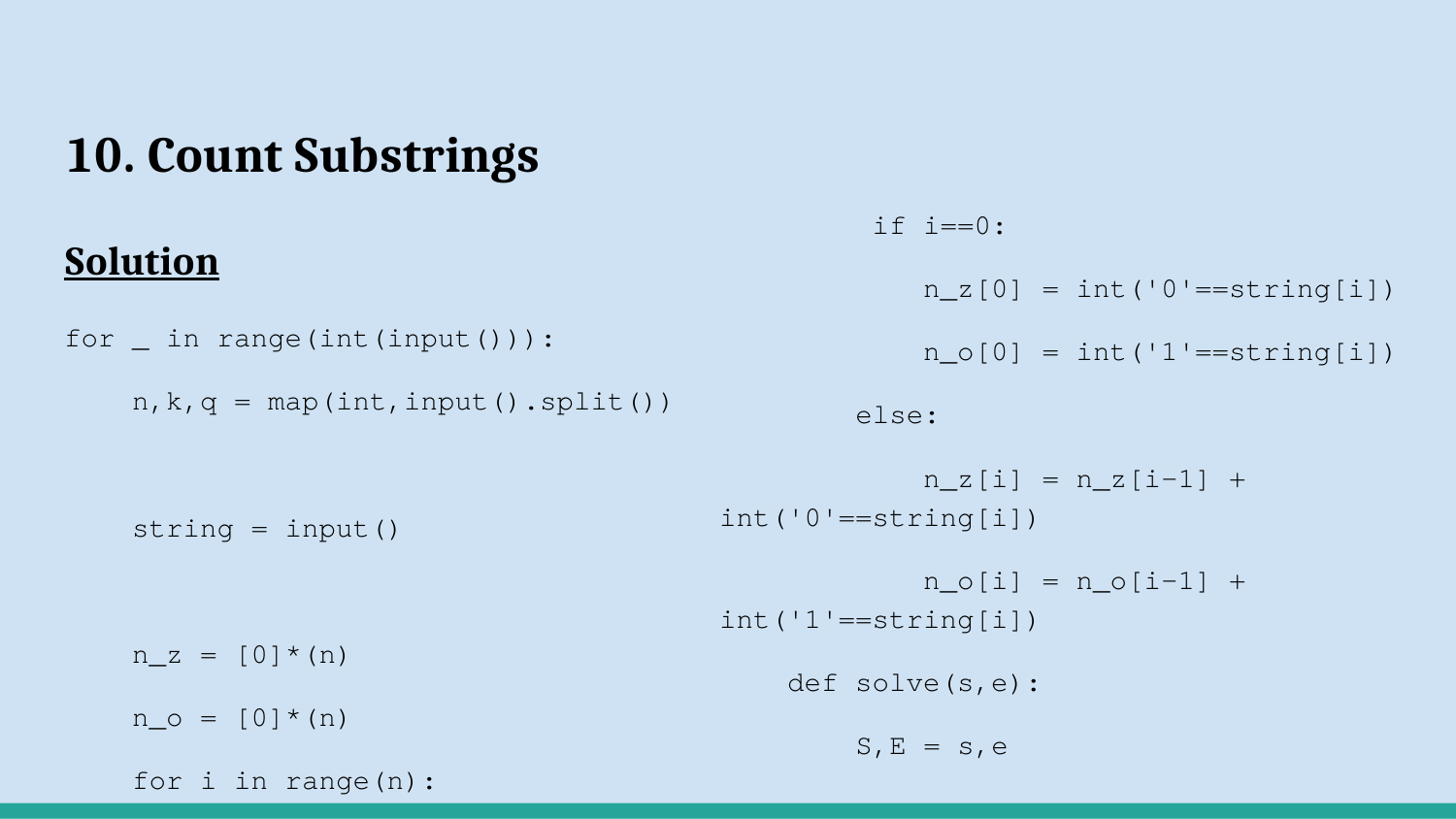

# 10. Count Substrings

Solution
for _ in range(int(input())):
    n,k,q = map(int,input().split())

    string = input()

    n_z = [0]*(n)
    n_o = [0]*(n)
    for i in range(n):

         if i==0:
            n_z[0] = int('0'==string[i])
            n_o[0] = int('1'==string[i])
        else:
            n_z[i] = n_z[i-1] + int('0'==string[i])
            n_o[i] = n_o[i-1] + int('1'==string[i])
    def solve(s,e):
        S,E = s,e